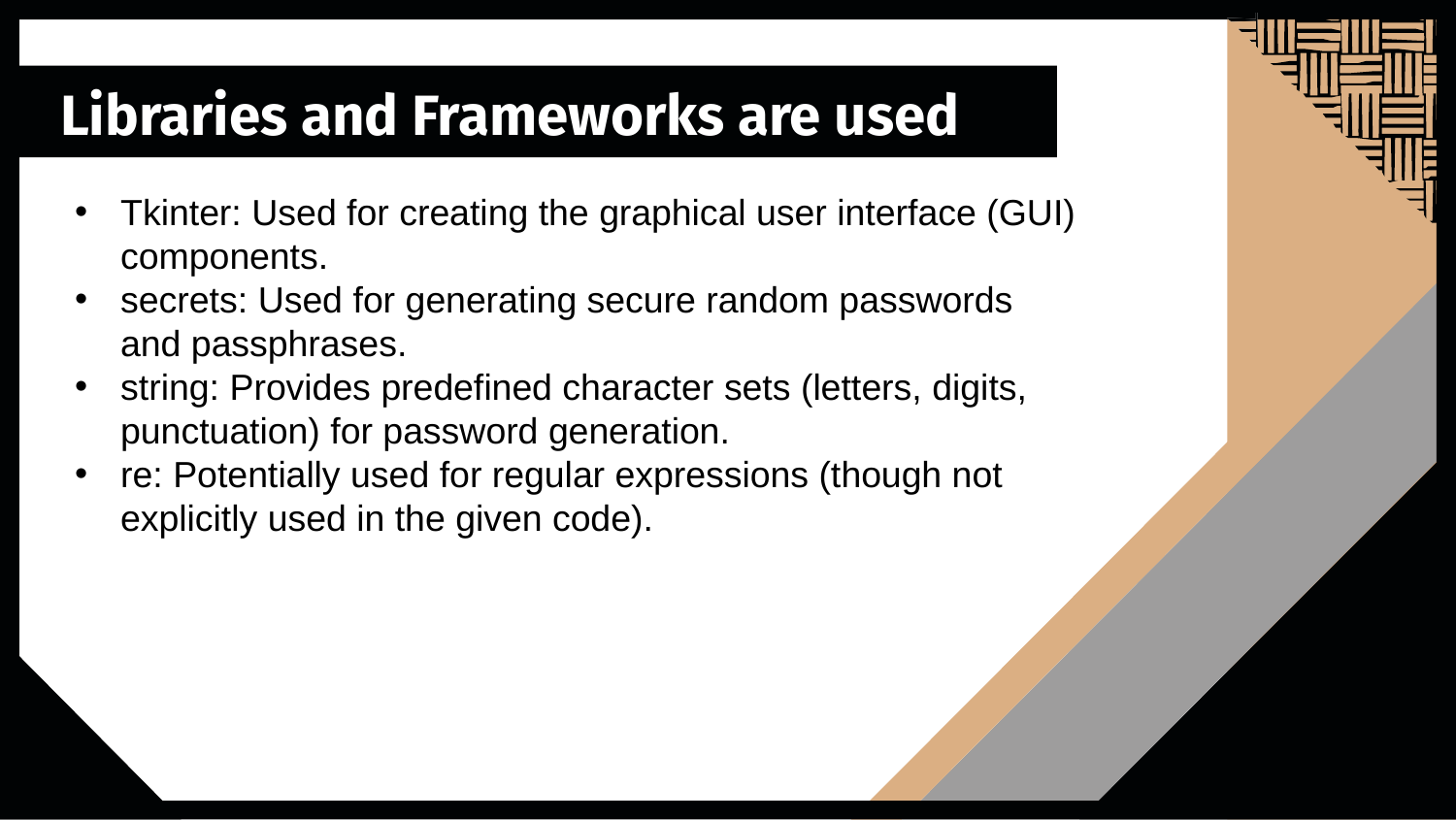

# Libraries and Frameworks are used
Tkinter: Used for creating the graphical user interface (GUI) components.
secrets: Used for generating secure random passwords and passphrases.
string: Provides predefined character sets (letters, digits, punctuation) for password generation.
re: Potentially used for regular expressions (though not explicitly used in the given code).